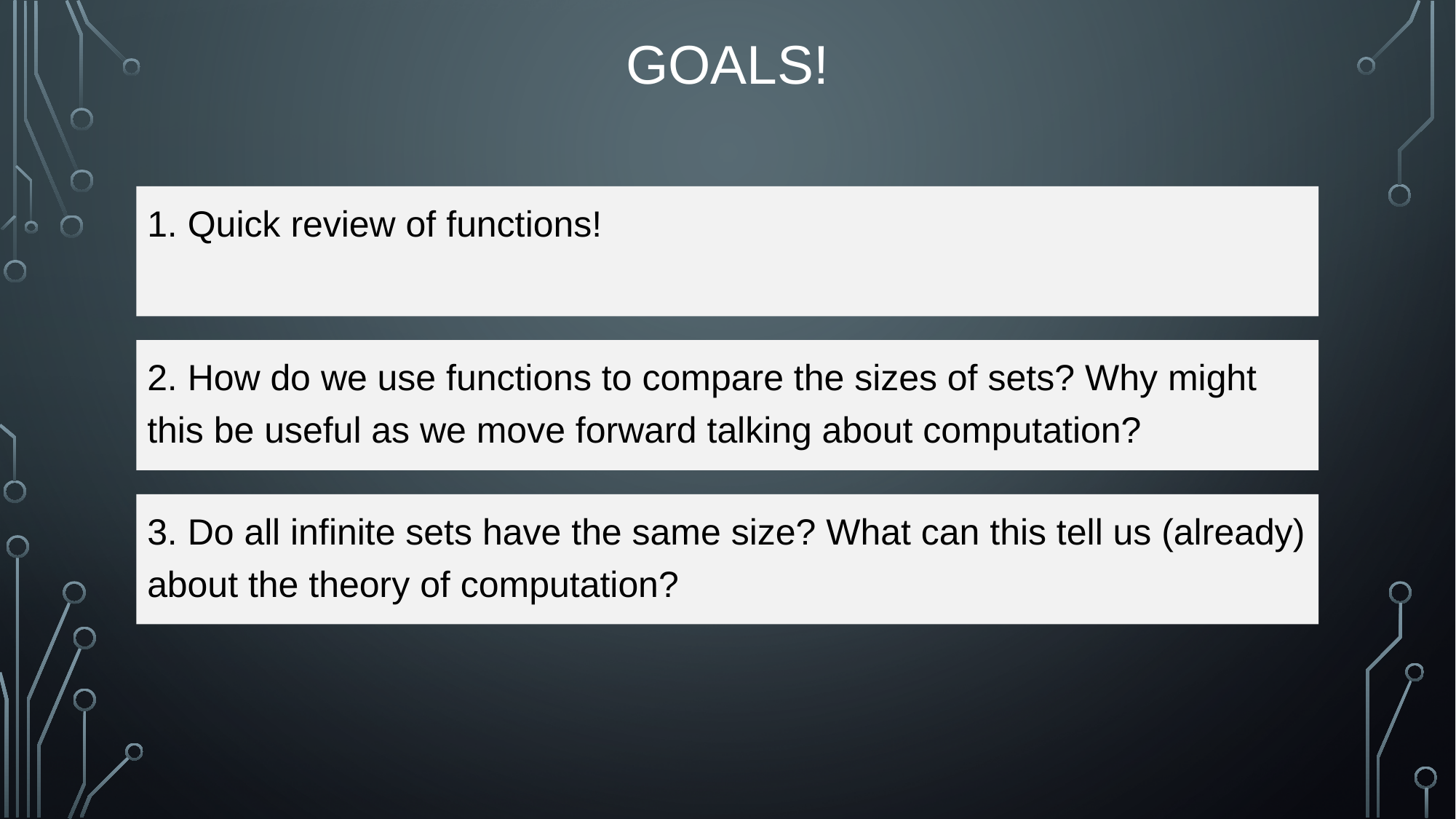

# Goals!
1. Quick review of functions!
2. How do we use functions to compare the sizes of sets? Why might this be useful as we move forward talking about computation?
3. Do all infinite sets have the same size? What can this tell us (already) about the theory of computation?